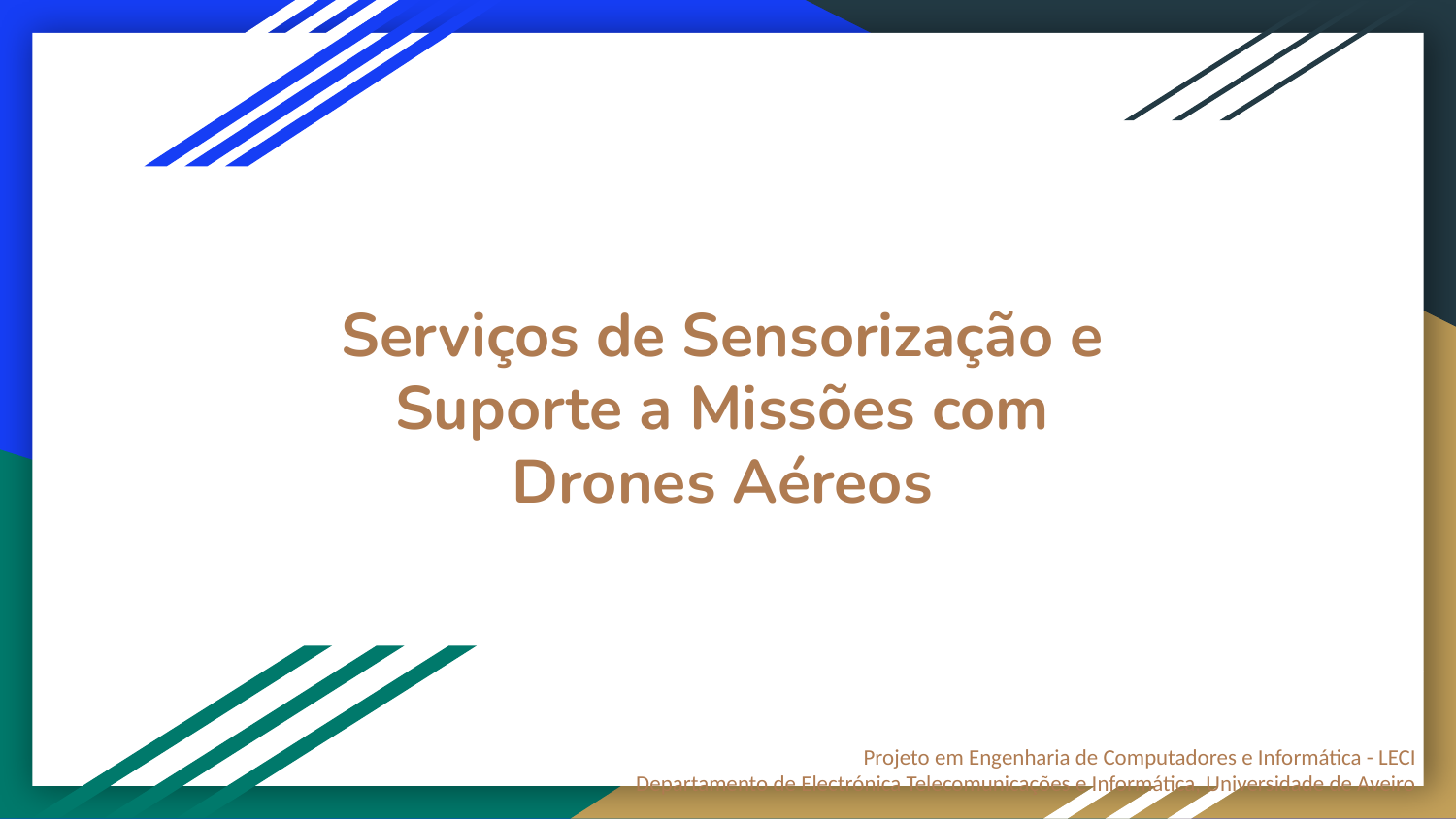

# Serviços de Sensorização e Suporte a Missões com Drones Aéreos
Projeto em Engenharia de Computadores e Informática - LECI
Departamento de Electrónica Telecomunicações e Informática, Universidade de Aveiro